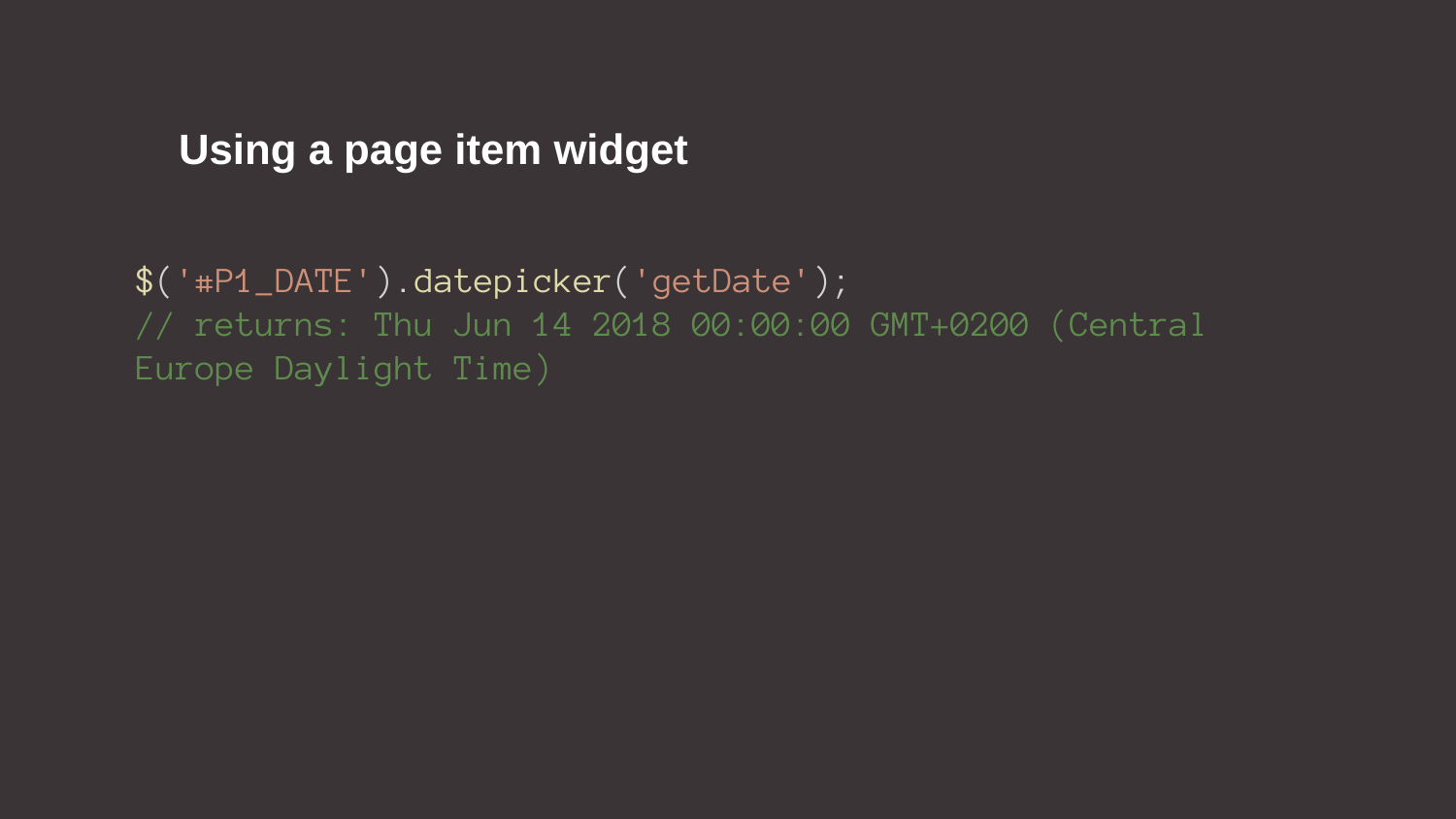

Using a page item widget
$('#P1_DATE').datepicker('getDate');
// returns: Thu Jun 14 2018 00:00:00 GMT+0200 (Central Europe Daylight Time)